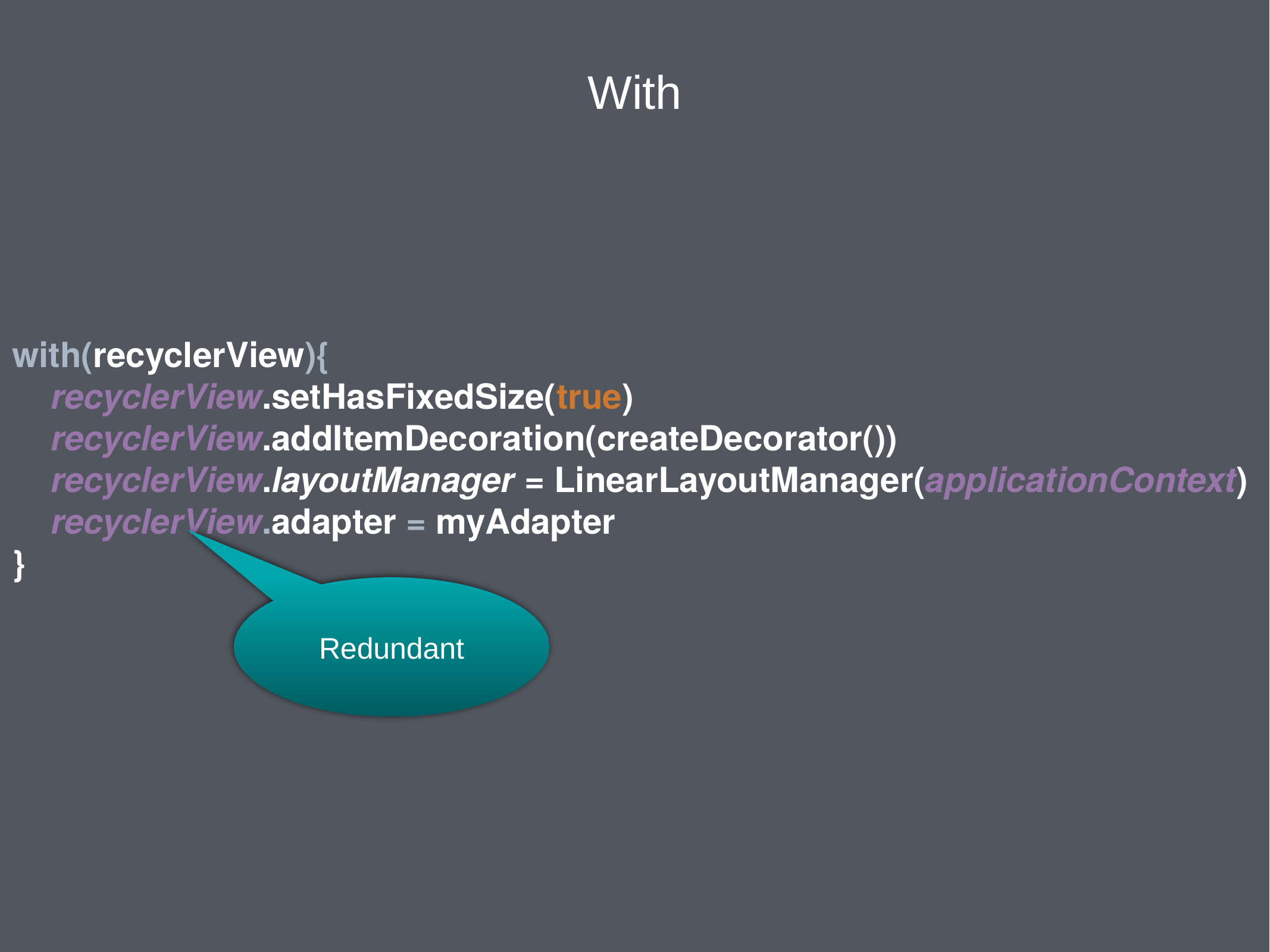

With

with(recyclerView){
    recyclerView.setHasFixedSize(true)
    recyclerView.addItemDecoration(createDecorator())
    recyclerView.layoutManager = LinearLayoutManager(applicationContext)
    recyclerView.adapter = myAdapter
}

Redundant